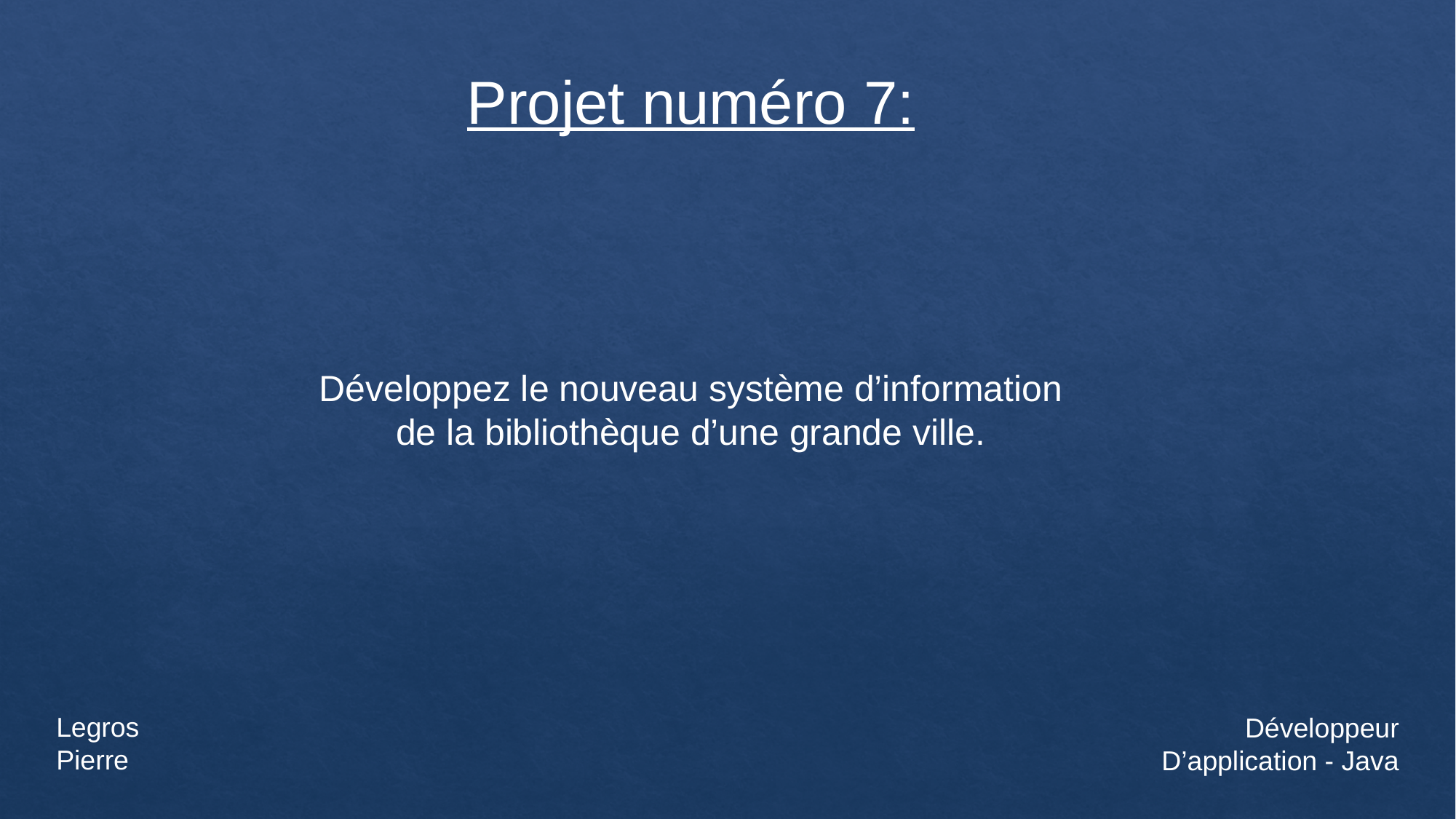

Projet numéro 7:
Développez le nouveau système d’information de la bibliothèque d’une grande ville.
Legros
Pierre
Développeur
D’application - Java